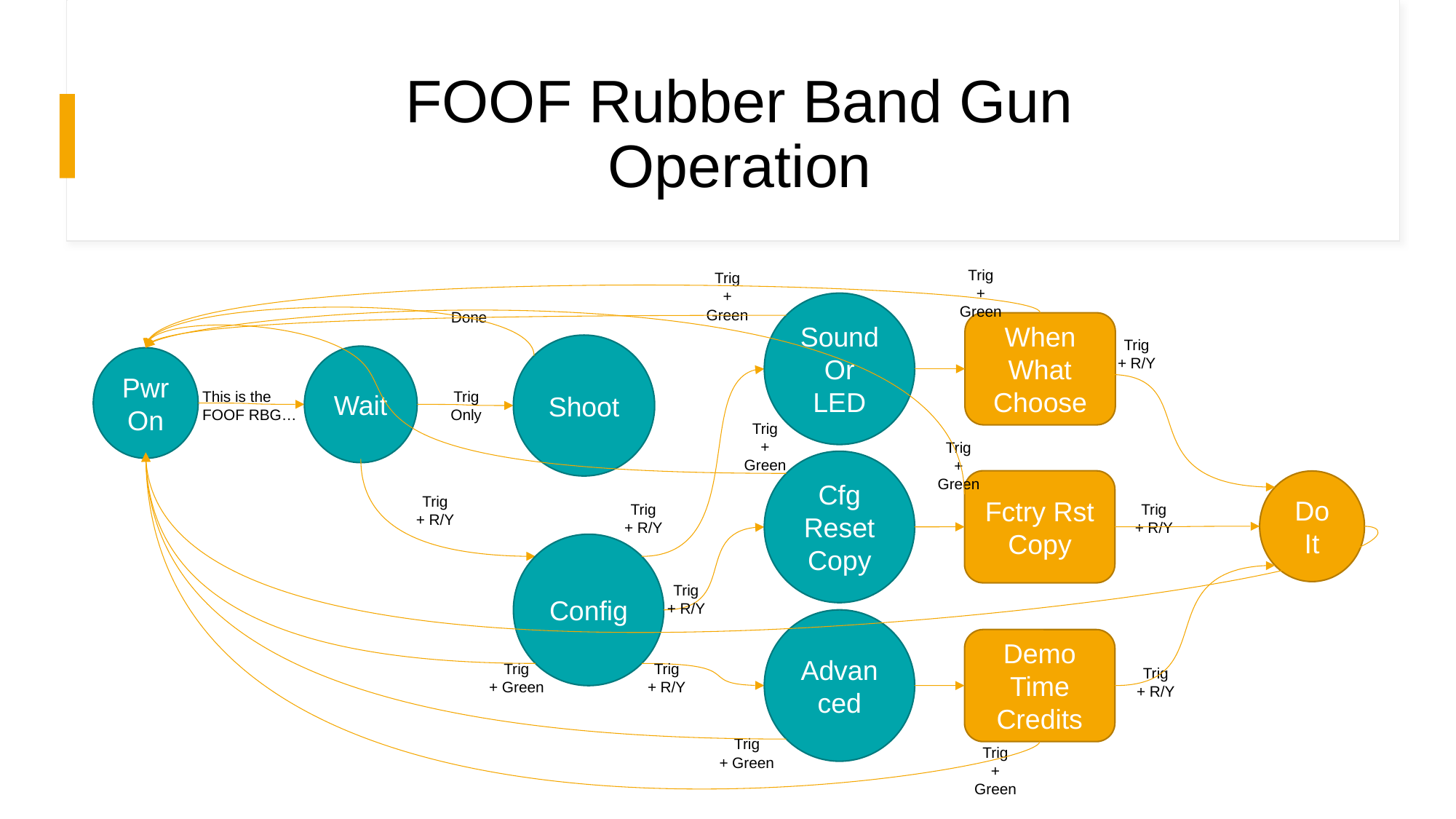

# FOOF Rubber Band Gun Operation
Trig
+ Green
Trig
+ Green
Sound
Or
LED
Done
When
What
Choose
Trig
+ R/Y
Shoot
Wait
Pwr
On
This is the
FOOF RBG…
Trig
Only
Trig
+ Green
Trig
+ Green
Cfg
Reset
Copy
Fctry Rst
Copy
Do
It
Trig
+ R/Y
Trig
+ R/Y
Trig
+ R/Y
Config
Trig
+ R/Y
Advanced
Demo
Time
Credits
Trig
+ Green
Trig
+ R/Y
Trig
+ R/Y
Trig
+ Green
Trig
+ Green